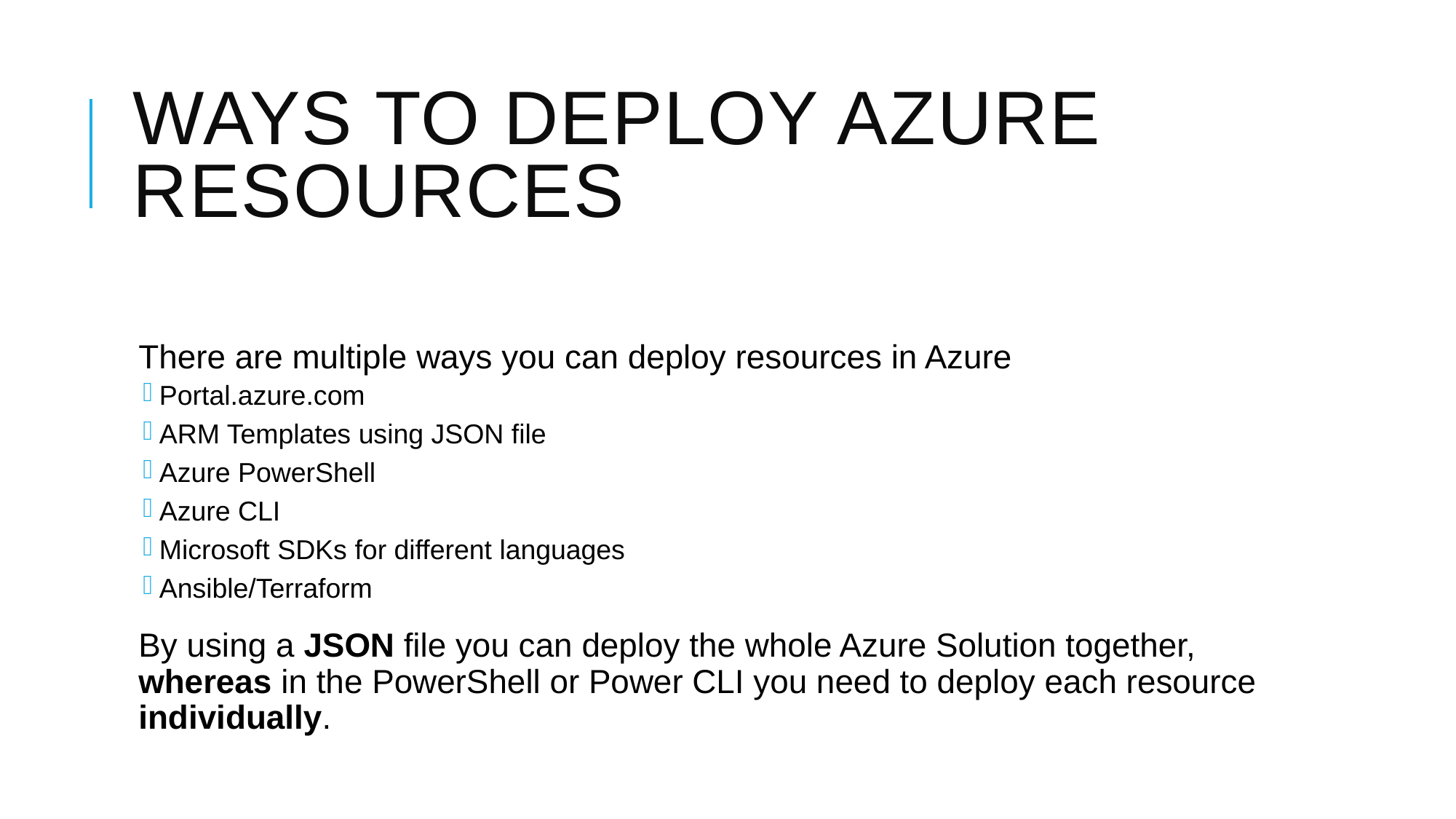

# Ways to deploy Azure resources

There are multiple ways you can deploy resources in Azure
Portal.azure.com
ARM Templates using JSON file
Azure PowerShell
Azure CLI
Microsoft SDKs for different languages
Ansible/Terraform
By using a JSON file you can deploy the whole Azure Solution together, whereas in the PowerShell or Power CLI you need to deploy each resource individually.